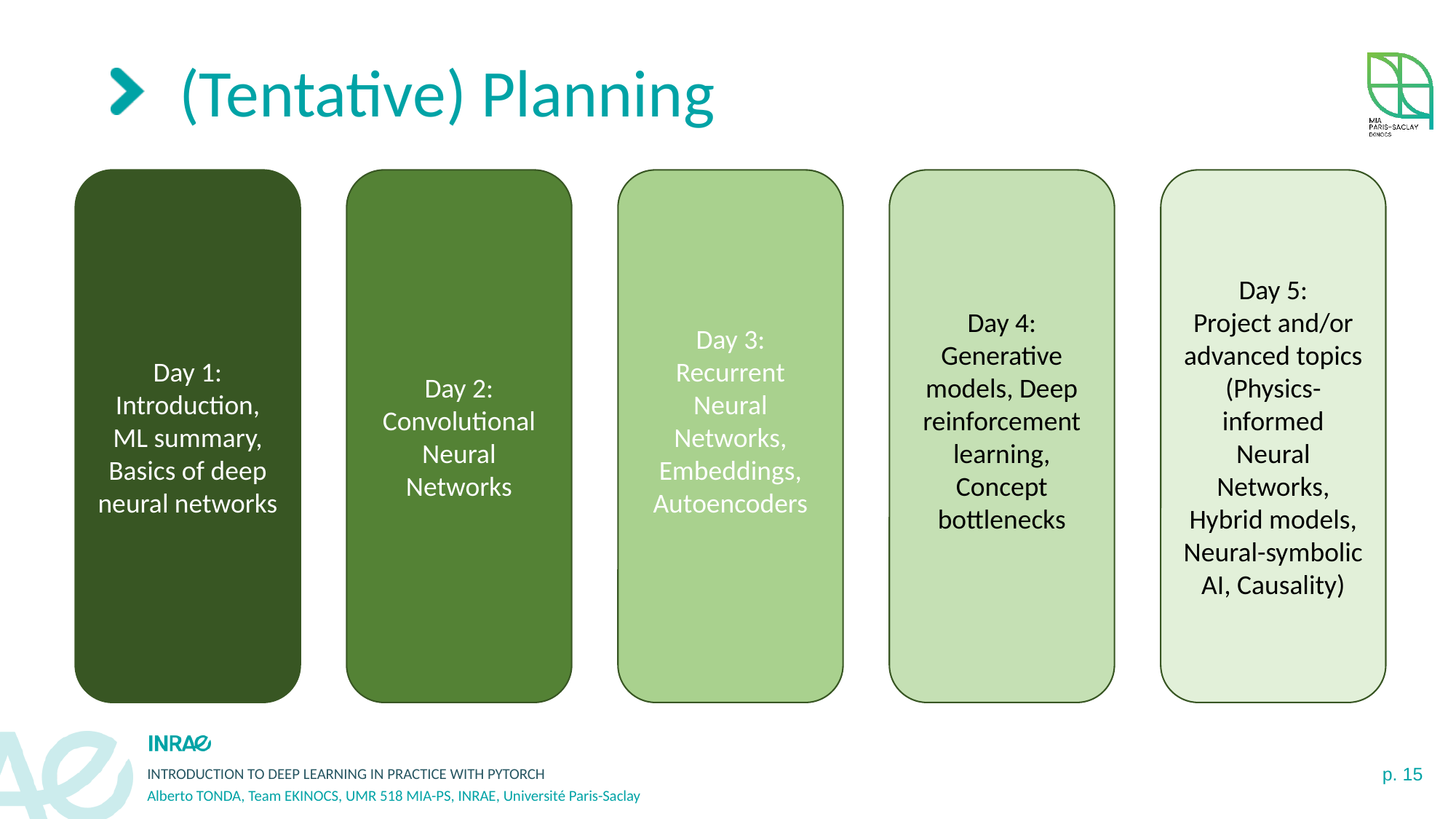

# (Tentative) Planning
Day 1:
Introduction,
ML summary,
Basics of deep neural networks

Day 2:
Convolutional Neural Networks
Day 3:
Recurrent Neural Networks, Embeddings,
Autoencoders

Day 4:
Generative models, Deep reinforcement learning, Concept bottlenecks

Day 5:
Project and/or advanced topics (Physics-informed Neural Networks, Hybrid models, Neural-symbolic AI, Causality)